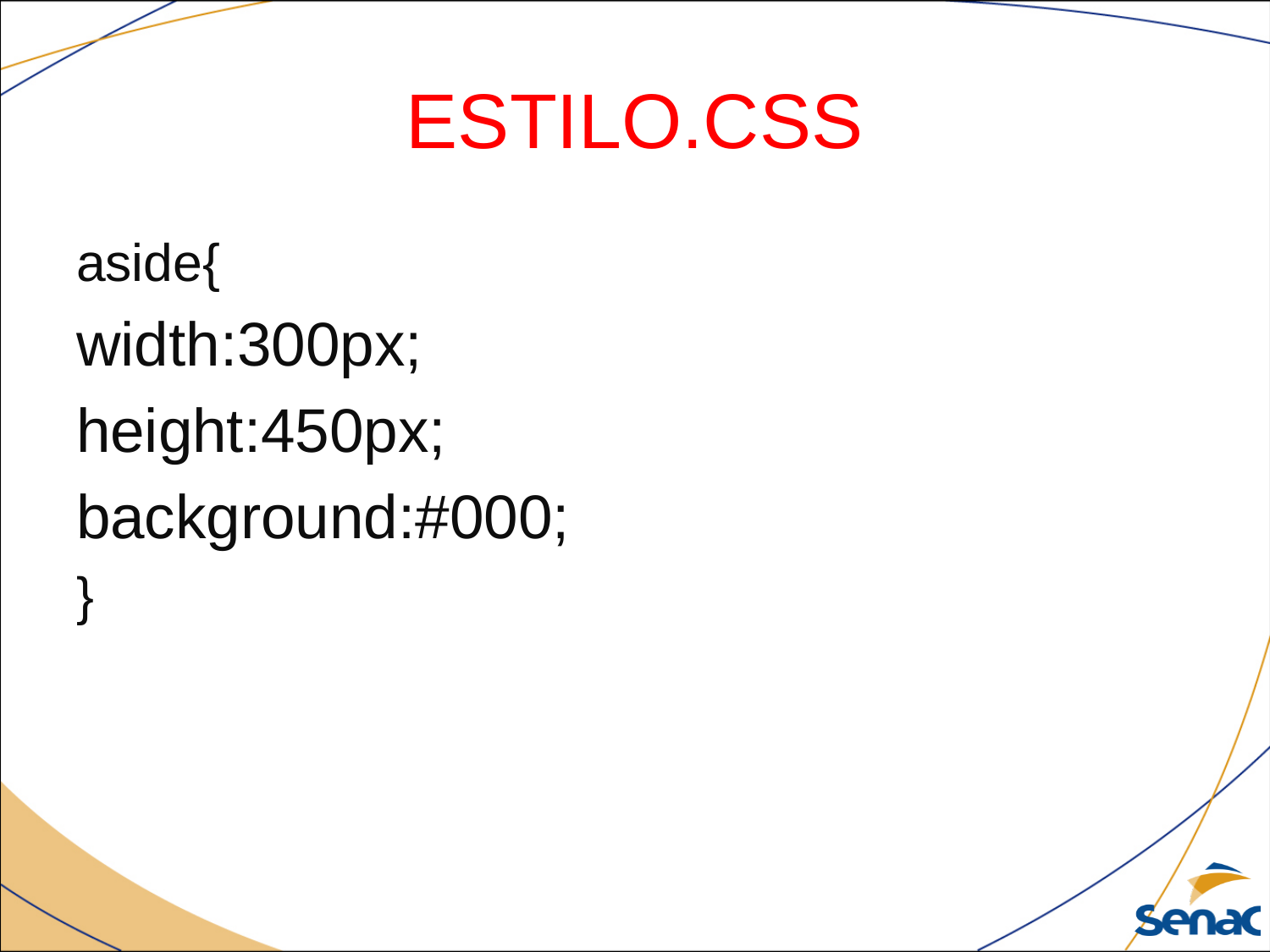

# ESTILO.CSS
aside{
width:300px;
height:450px;
background:#000;
}